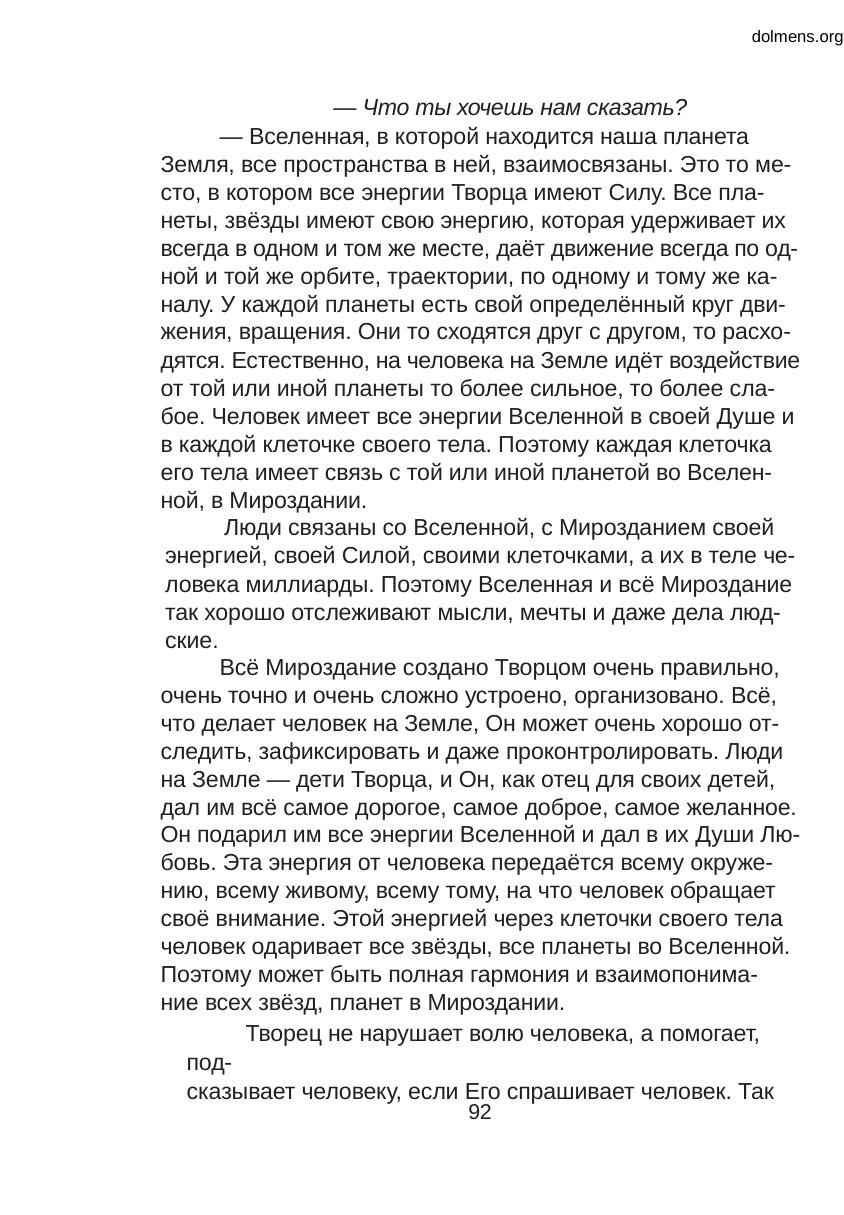

dolmens.org

— Что ты хочешь нам сказать?

— Вселенная, в которой находится наша планета
Земля, все пространства в ней, взаимосвязаны. Это то ме-
сто, в котором все энергии Творца имеют Силу. Все пла-
неты, звёзды имеют свою энергию, которая удерживает их
всегда в одном и том же месте, даёт движение всегда по од-
ной и той же орбите, траектории, по одному и тому же ка-
налу. У каждой планеты есть свой определённый круг дви-
жения, вращения. Они то сходятся друг с другом, то расхо-
дятся. Естественно, на человека на Земле идёт воздействие
от той или иной планеты то более сильное, то более сла-
бое. Человек имеет все энергии Вселенной в своей Душе и
в каждой клеточке своего тела. Поэтому каждая клеточка
его тела имеет связь с той или иной планетой во Вселен-
ной, в Мироздании.

Люди связаны со Вселенной, с Мирозданием своей
энергией, своей Силой, своими клеточками, а их в теле че-
ловека миллиарды. Поэтому Вселенная и всё Мироздание
так хорошо отслеживают мысли, мечты и даже дела люд-
ские.

Всё Мироздание создано Творцом очень правильно,
очень точно и очень сложно устроено, организовано. Всё,
что делает человек на Земле, Он может очень хорошо от-
следить, зафиксировать и даже проконтролировать. Люди
на Земле — дети Творца, и Он, как отец для своих детей,
дал им всё самое дорогое, самое доброе, самое желанное.
Он подарил им все энергии Вселенной и дал в их Души Лю-
бовь. Эта энергия от человека передаётся всему окруже-
нию, всему живому, всему тому, на что человек обращает
своё внимание. Этой энергией через клеточки своего тела
человек одаривает все звёзды, все планеты во Вселенной.
Поэтому может быть полная гармония и взаимопонима-
ние всех звёзд, планет в Мироздании.

Творец не нарушает волю человека, а помогает, под-
сказывает человеку, если Его спрашивает человек. Так

92